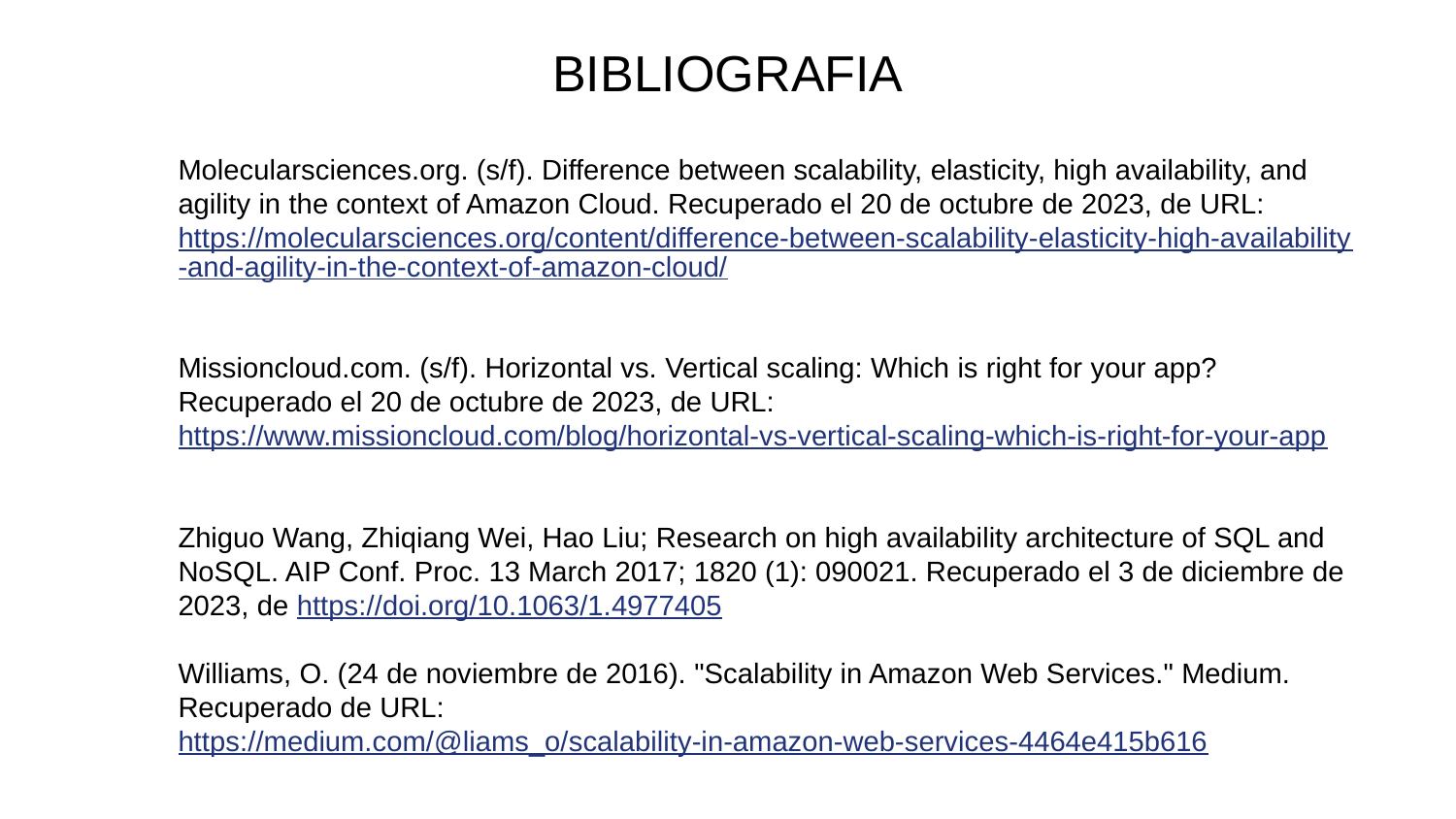

# BIBLIOGRAFIA
Molecularsciences.org. (s/f). Difference between scalability, elasticity, high availability, and agility in the context of Amazon Cloud. Recuperado el 20 de octubre de 2023, de URL: https://molecularsciences.org/content/difference-between-scalability-elasticity-high-availability-and-agility-in-the-context-of-amazon-cloud/

Missioncloud.com. (s/f). Horizontal vs. Vertical scaling: Which is right for your app? Recuperado el 20 de octubre de 2023, de URL: https://www.missioncloud.com/blog/horizontal-vs-vertical-scaling-which-is-right-for-your-app

Zhiguo Wang, Zhiqiang Wei, Hao Liu; Research on high availability architecture of SQL and NoSQL. AIP Conf. Proc. 13 March 2017; 1820 (1): 090021. Recuperado el 3 de diciembre de 2023, de https://doi.org/10.1063/1.4977405
Williams, O. (24 de noviembre de 2016). "Scalability in Amazon Web Services." Medium. Recuperado de URL: https://medium.com/@liams_o/scalability-in-amazon-web-services-4464e415b616